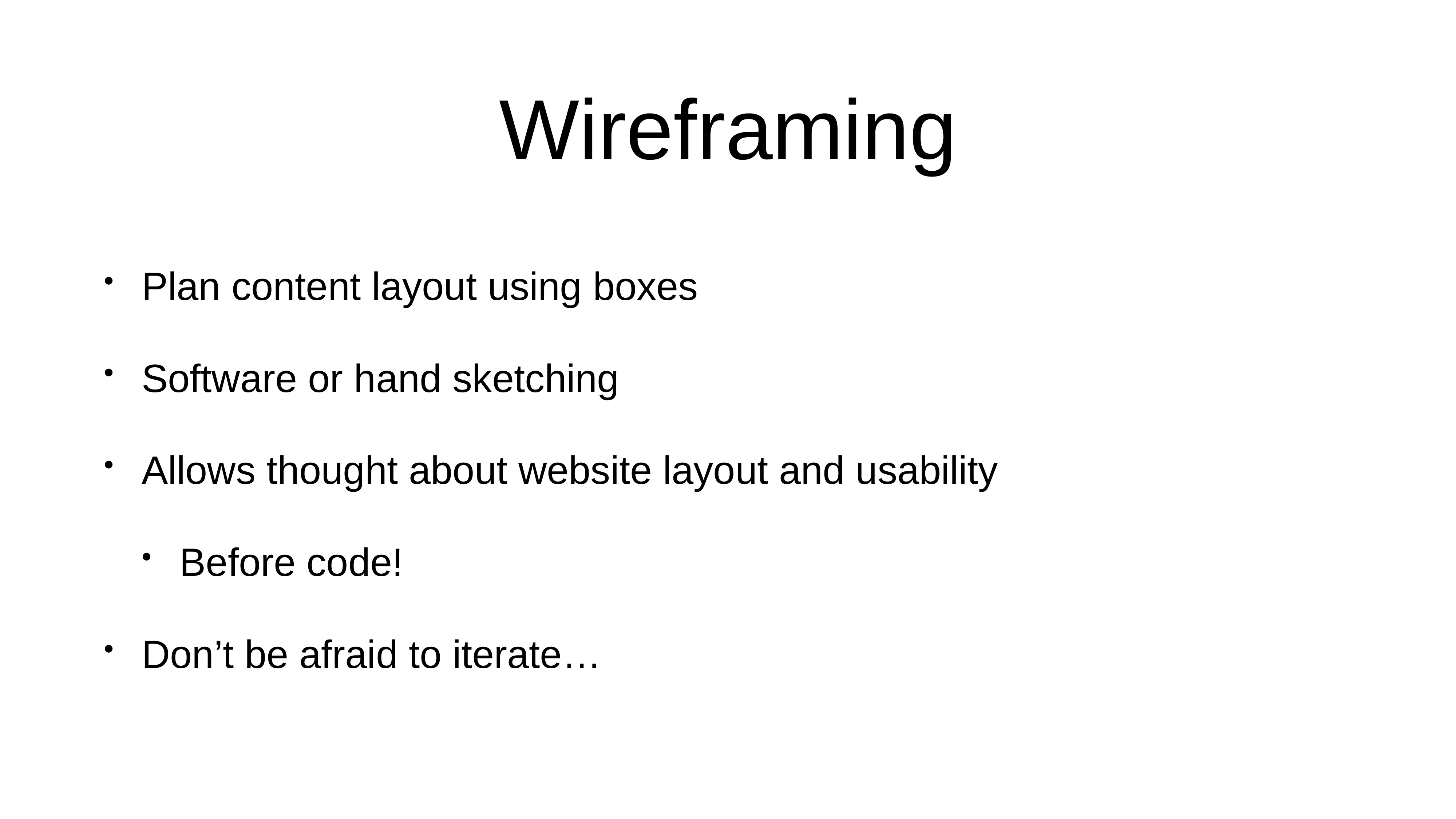

# Wireframing
Plan content layout using boxes
Software or hand sketching
Allows thought about website layout and usability
Before code!
Don’t be afraid to iterate…